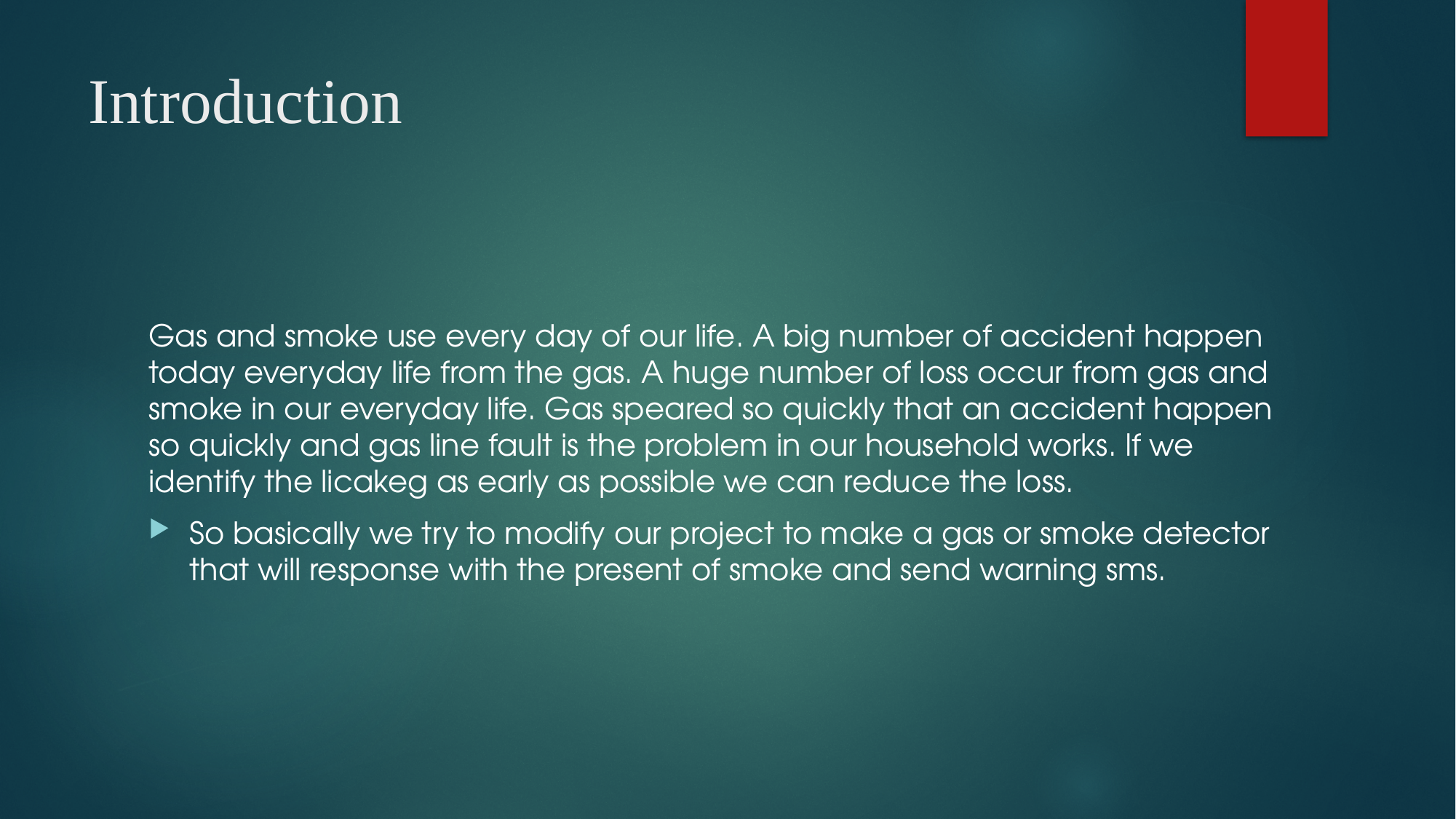

# Introduction
Gas and smoke use every day of our life. A big number of accident happen today everyday life from the gas. A huge number of loss occur from gas and smoke in our everyday life. Gas speared so quickly that an accident happen so quickly and gas line fault is the problem in our household works. If we identify the licakeg as early as possible we can reduce the loss.
So basically we try to modify our project to make a gas or smoke detector that will response with the present of smoke and send warning sms.